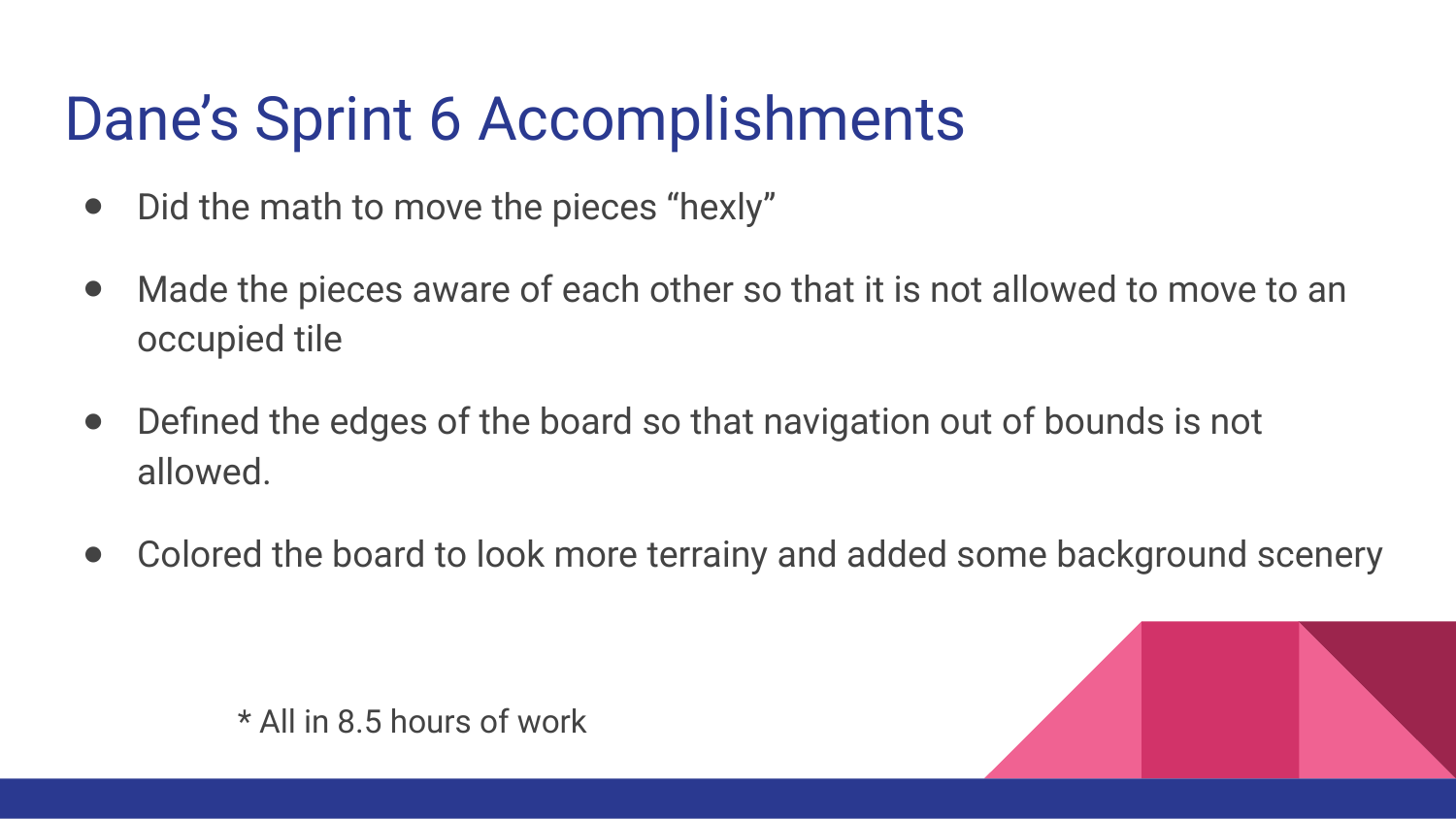

# Dane’s Sprint 6 Accomplishments
Did the math to move the pieces “hexly”
Made the pieces aware of each other so that it is not allowed to move to an occupied tile
Defined the edges of the board so that navigation out of bounds is not allowed.
Colored the board to look more terrainy and added some background scenery
* All in 8.5 hours of work